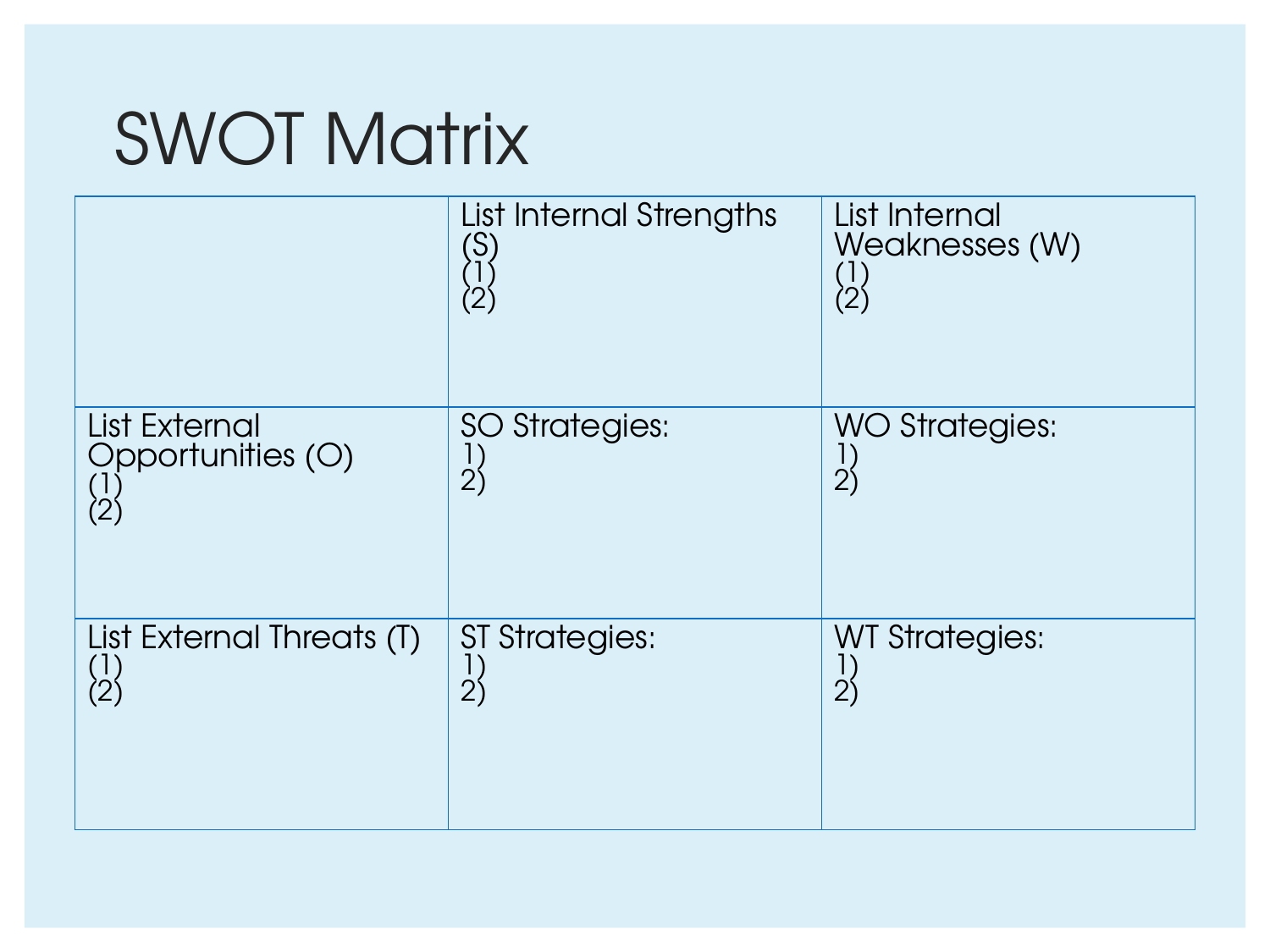

# SWOT Matrix
|  | List Internal Strengths (S) (1) (2) | List Internal Weaknesses (W) (1) (2) |
| --- | --- | --- |
| List External Opportunities (O) (1) (2) | SO Strategies: 1) 2) | WO Strategies: 1) 2) |
| List External Threats (T) (1) (2) | ST Strategies: 1) 2) | WT Strategies: 1) 2) |